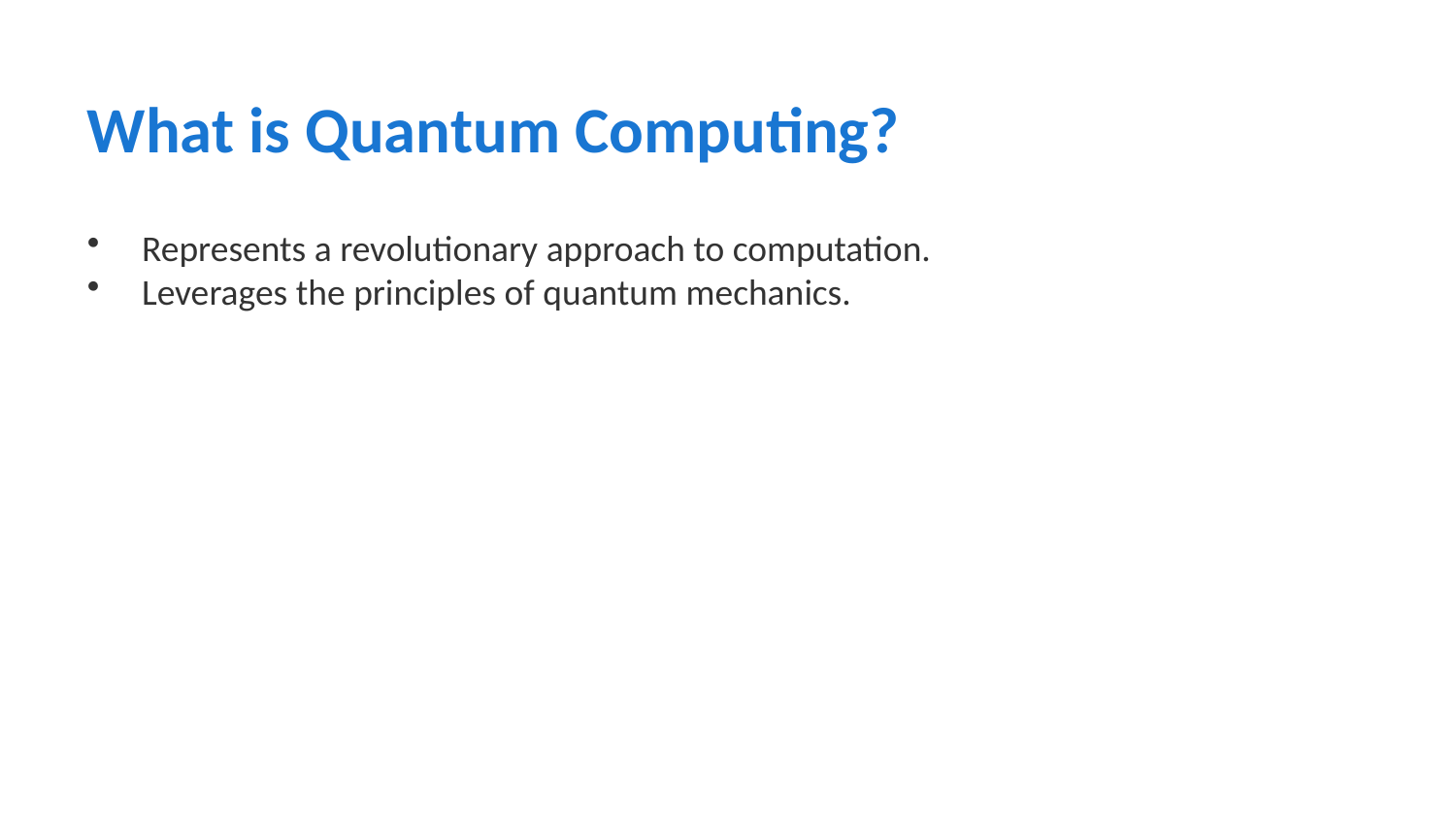

What is Quantum Computing?
Represents a revolutionary approach to computation.
Leverages the principles of quantum mechanics.